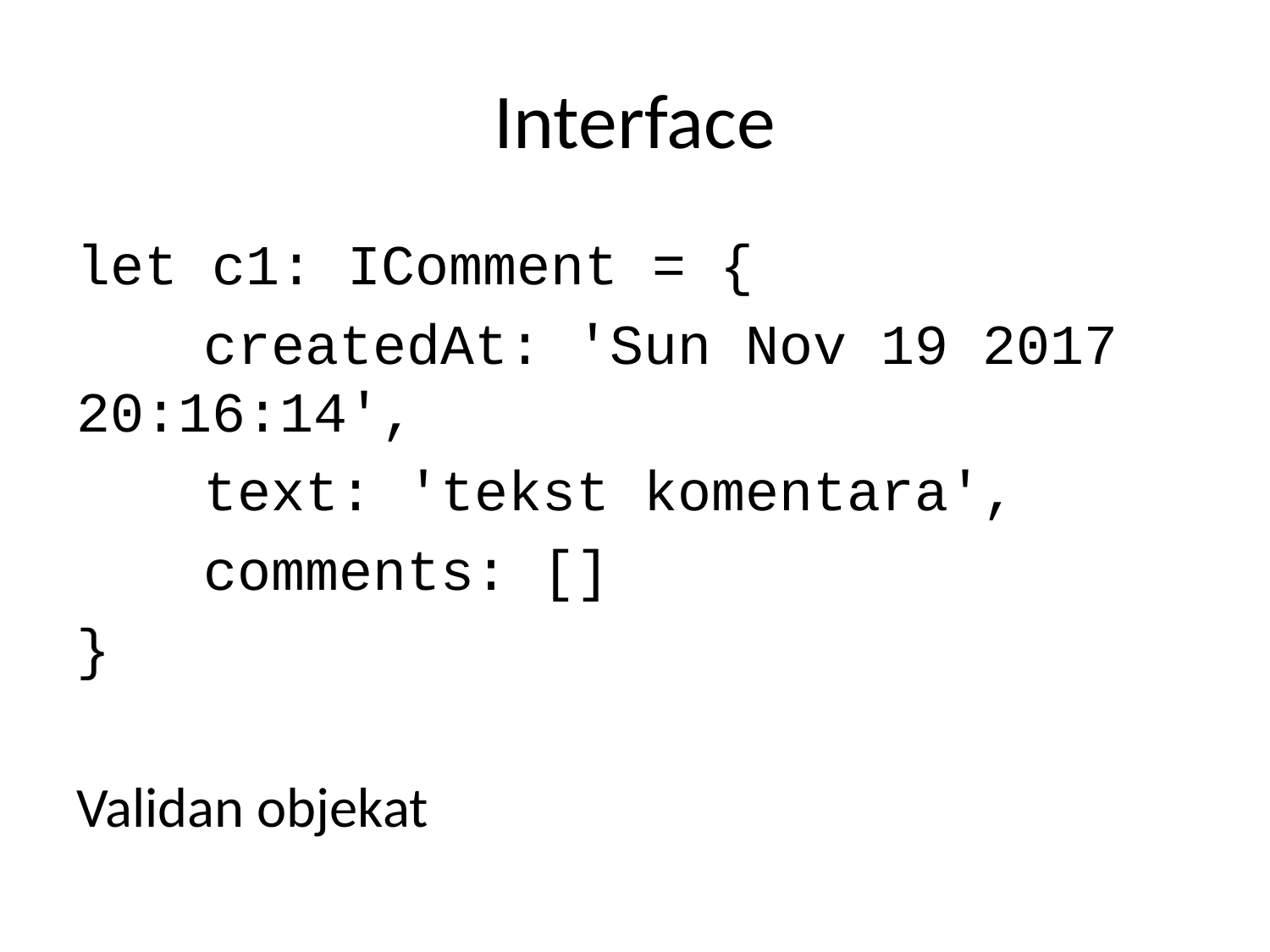

# Interface
let c1: IComment = {
	createdAt: 'Sun Nov 19 2017 20:16:14',
	text: 'tekst komentara',
	comments: []
}

Validan objekat